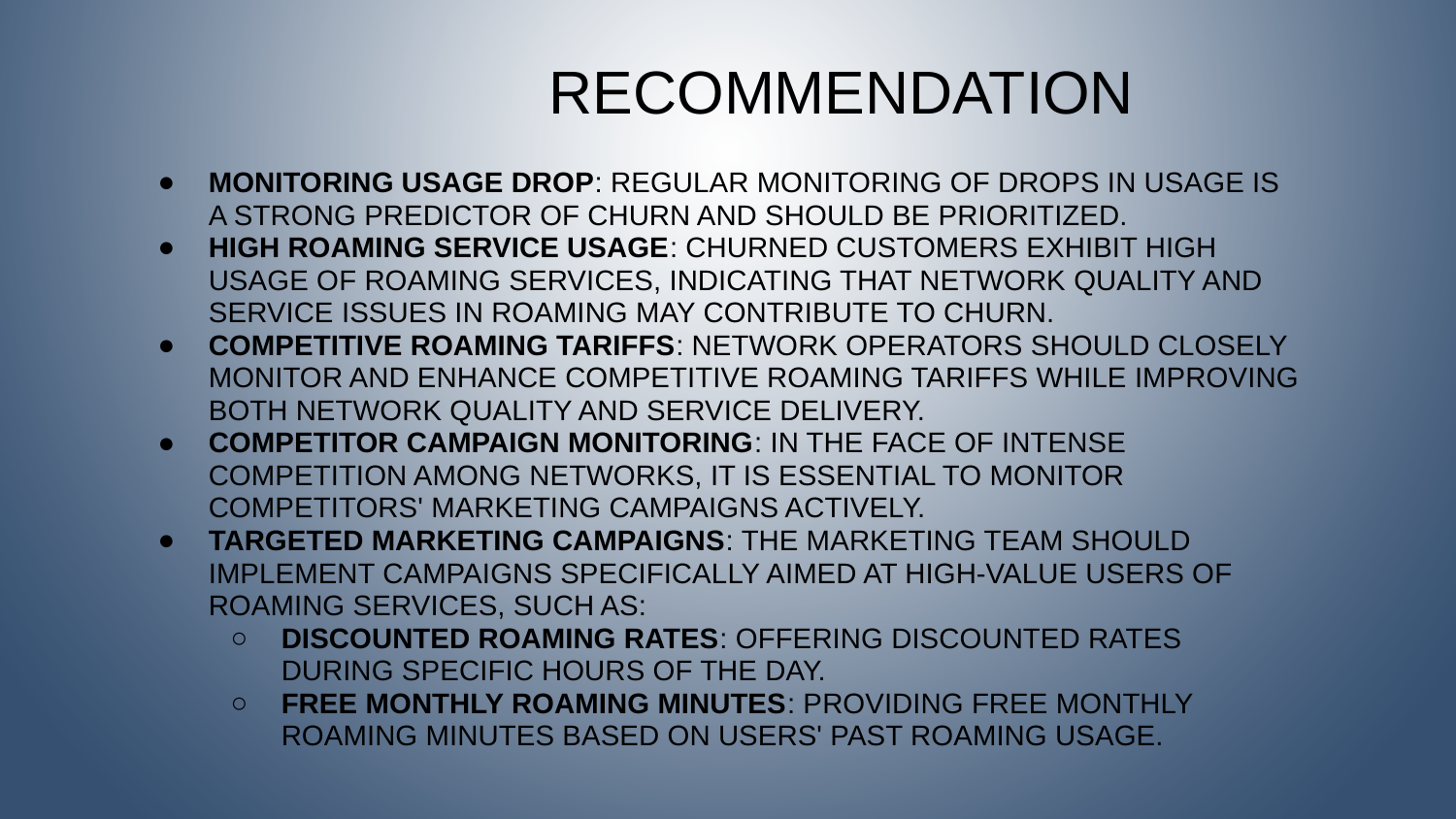

# Recommendation
Monitoring Usage Drop: Regular monitoring of drops in usage is a strong predictor of churn and should be prioritized.
High Roaming Service Usage: Churned customers exhibit high usage of roaming services, indicating that network quality and service issues in roaming may contribute to churn.
Competitive Roaming Tariffs: Network operators should closely monitor and enhance competitive roaming tariffs while improving both network quality and service delivery.
Competitor Campaign Monitoring: In the face of intense competition among networks, it is essential to monitor competitors' marketing campaigns actively.
Targeted Marketing Campaigns: The marketing team should implement campaigns specifically aimed at high-value users of roaming services, such as:
Discounted Roaming Rates: Offering discounted rates during specific hours of the day.
Free Monthly Roaming Minutes: providing free monthly roaming minutes based on users' past roaming usage.